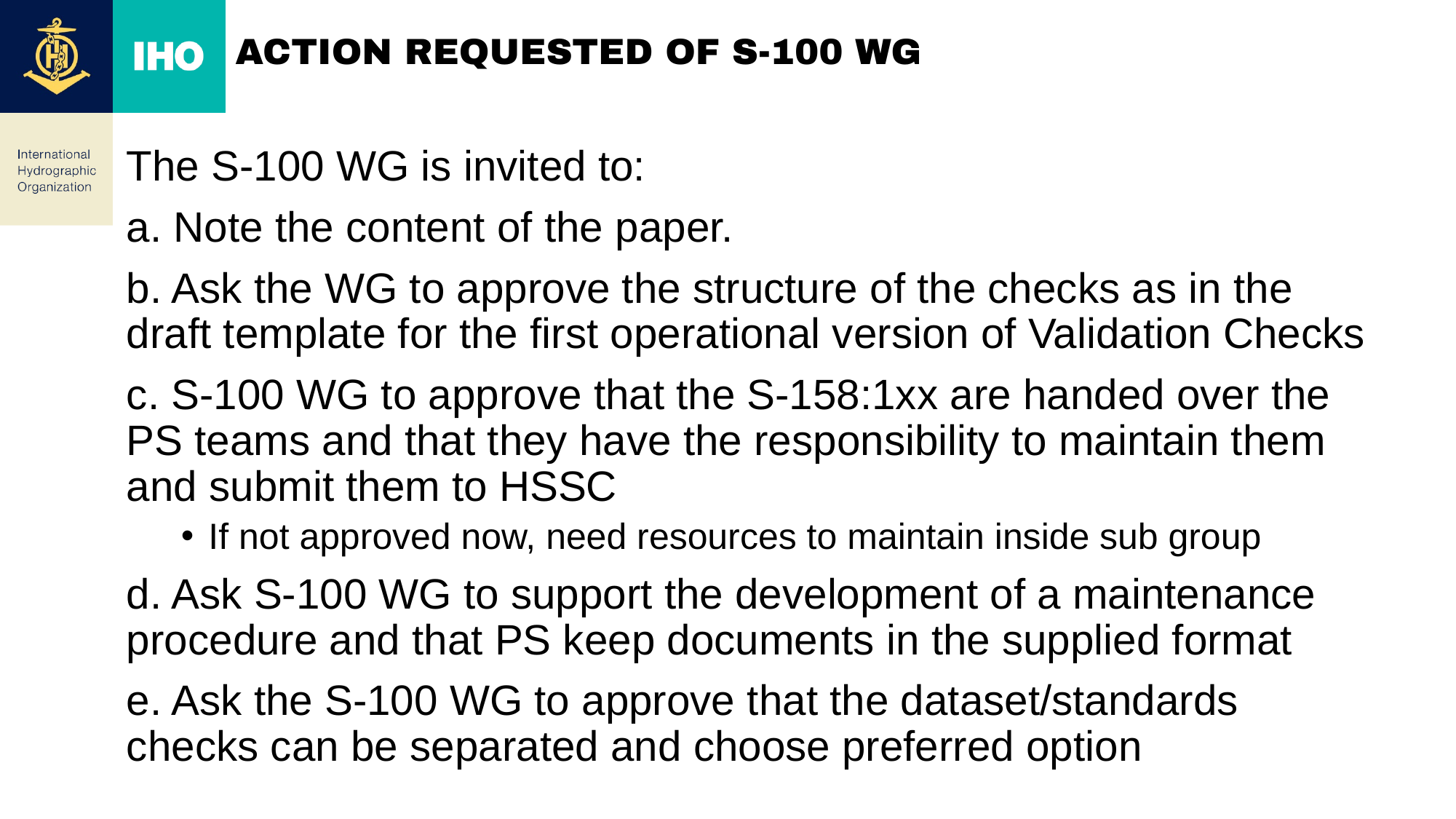

# Action requested of S-100 WG
The S-100 WG is invited to:
a. Note the content of the paper.
b. Ask the WG to approve the structure of the checks as in the draft template for the first operational version of Validation Checks
c. S-100 WG to approve that the S-158:1xx are handed over the PS teams and that they have the responsibility to maintain them and submit them to HSSC
If not approved now, need resources to maintain inside sub group
d. Ask S-100 WG to support the development of a maintenance procedure and that PS keep documents in the supplied format
e. Ask the S-100 WG to approve that the dataset/standards checks can be separated and choose preferred option